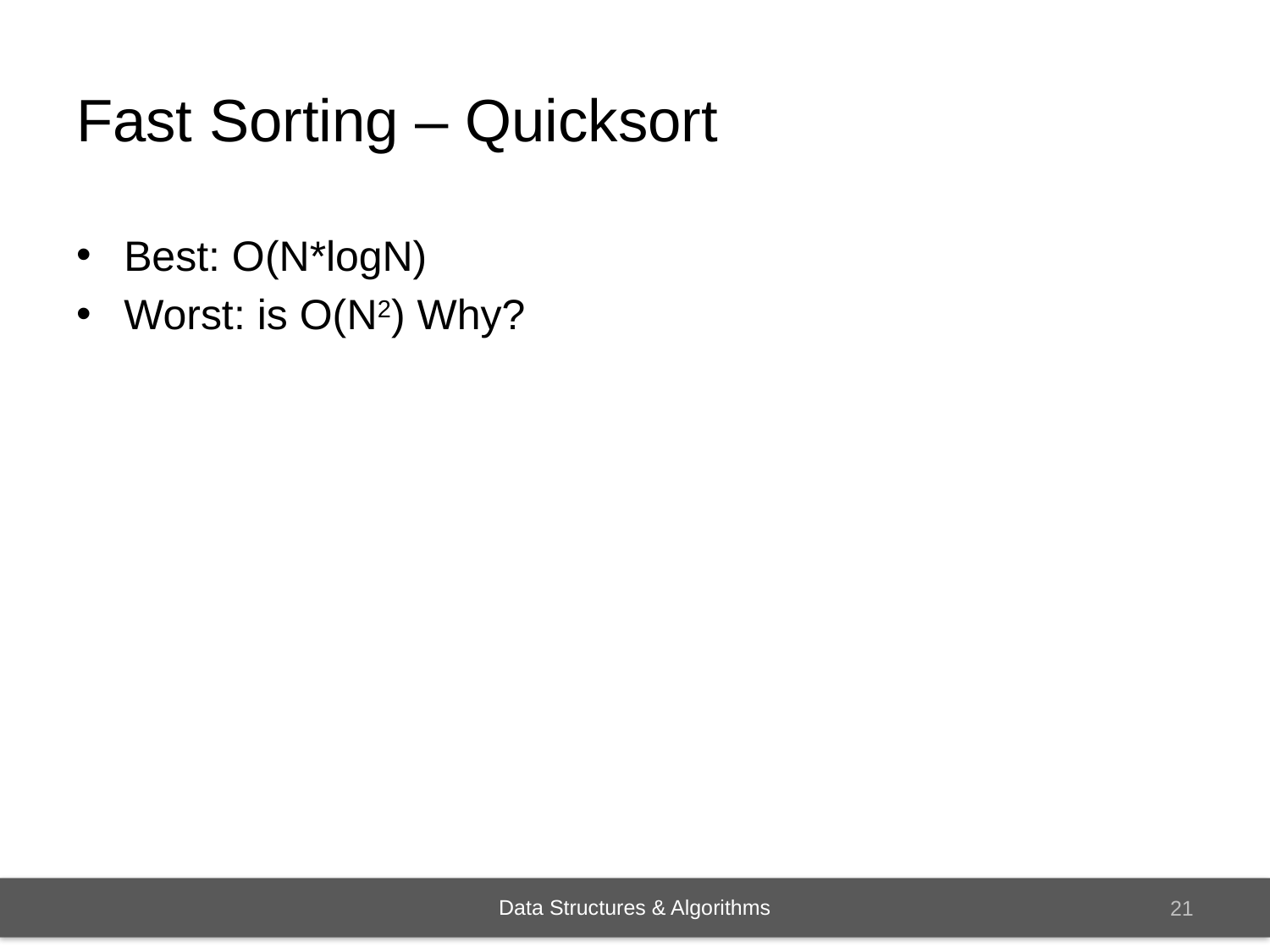

# Fast Sorting – Quicksort
Best: O(N*logN)
Worst: is O(N2) Why?

21